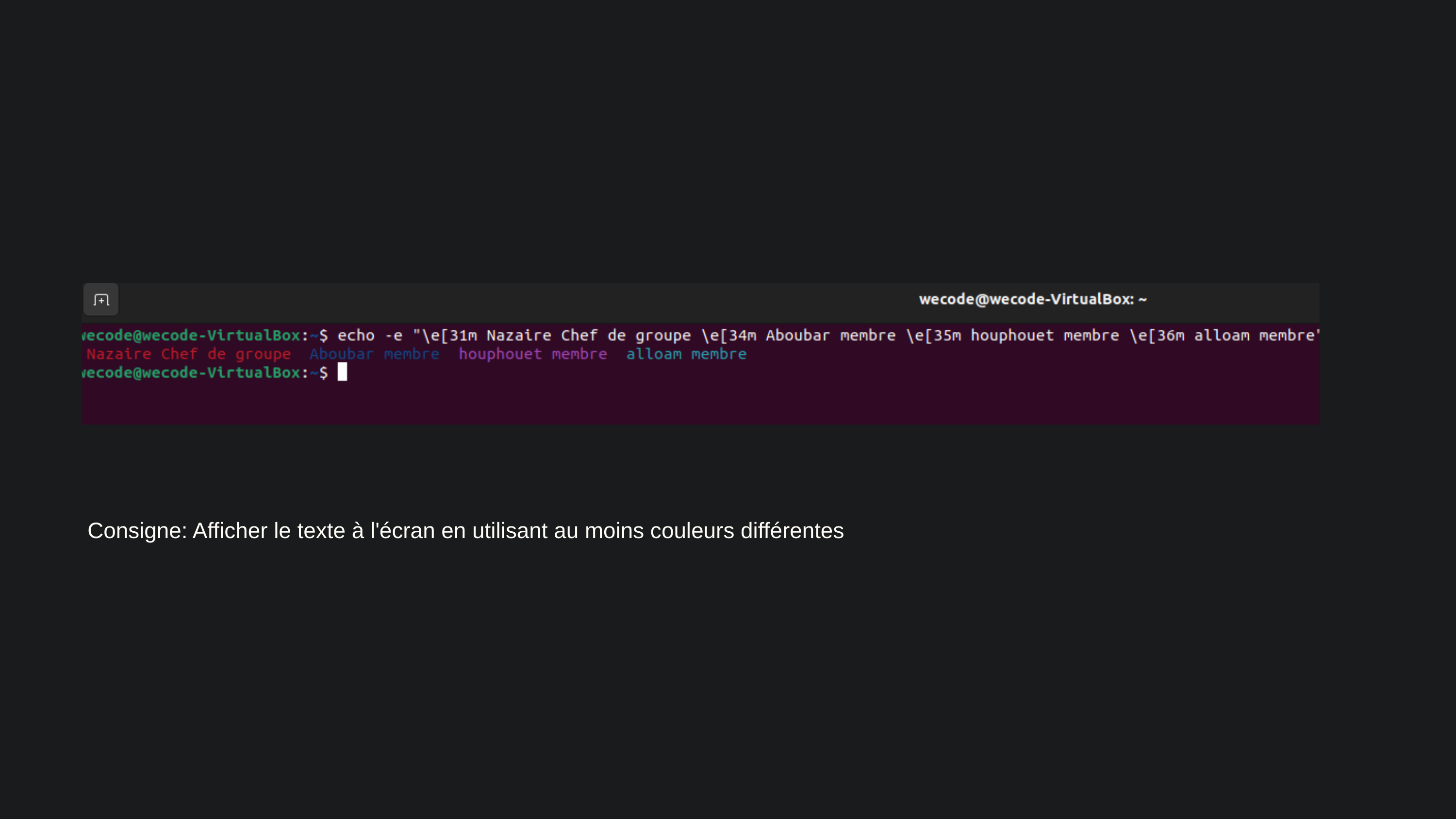

Consigne: Afficher le texte à l'écran en utilisant au moins couleurs différentes